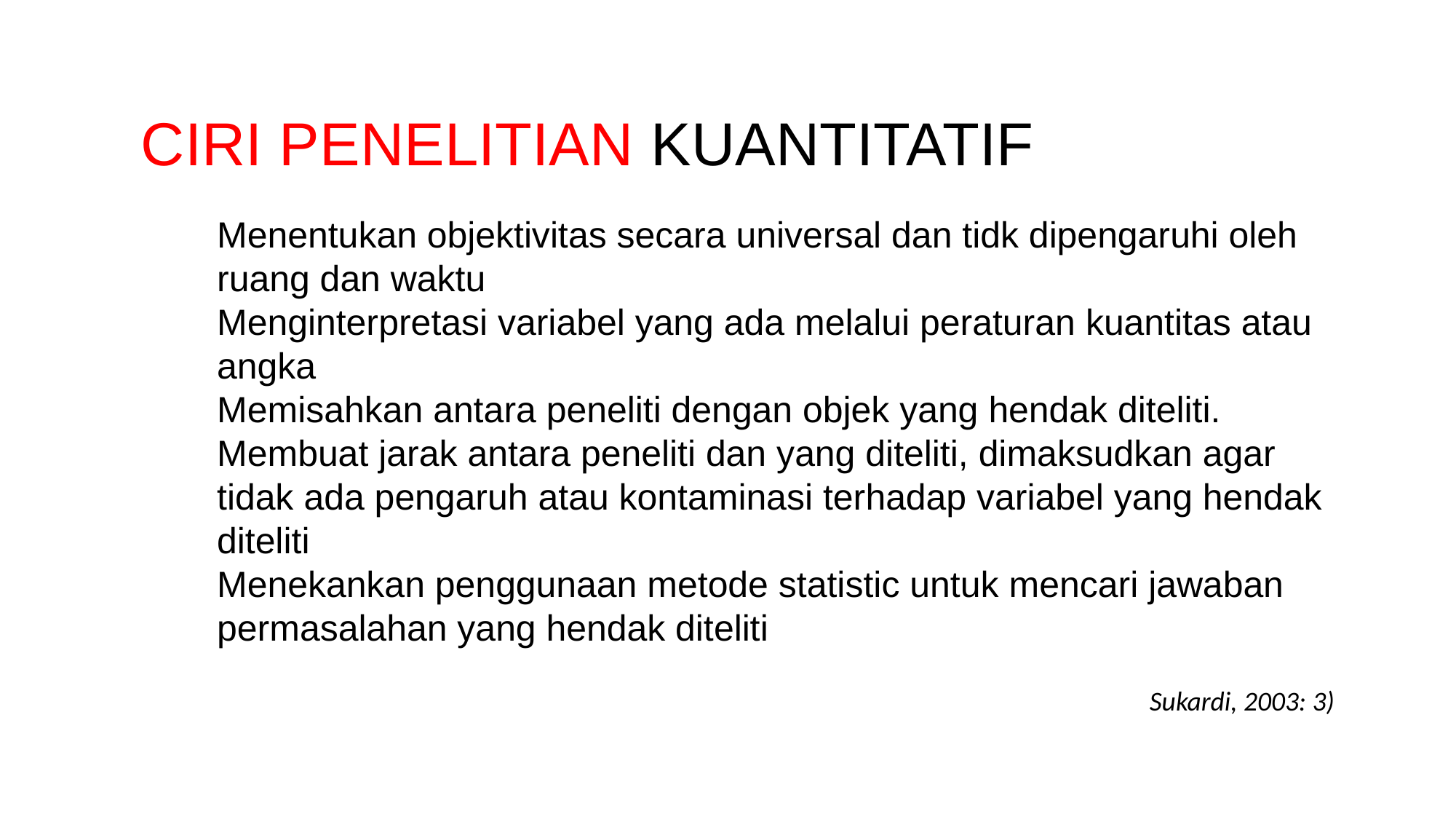

# CIRI PENELITIAN KUANTITATIF
Menentukan objektivitas secara universal dan tidk dipengaruhi oleh ruang dan waktu
Menginterpretasi variabel yang ada melalui peraturan kuantitas atau angka
Memisahkan antara peneliti dengan objek yang hendak diteliti. Membuat jarak antara peneliti dan yang diteliti, dimaksudkan agar tidak ada pengaruh atau kontaminasi terhadap variabel yang hendak diteliti
Menekankan penggunaan metode statistic untuk mencari jawaban permasalahan yang hendak diteliti

Sukardi, 2003: 3)